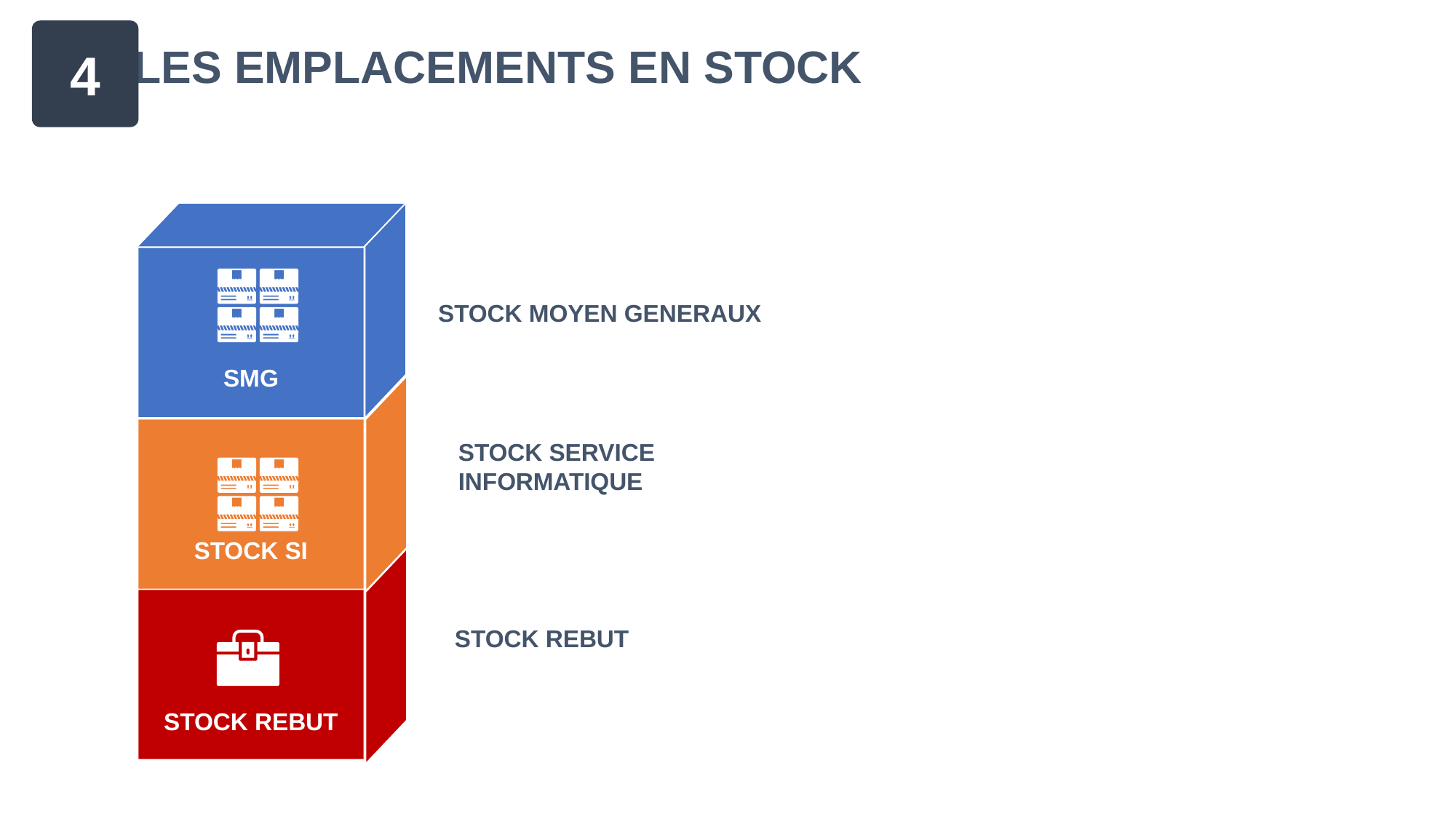

4
LES EMPLACEMENTS EN STOCK

STOCK MOYEN GENERAUX
SMG
STOCK SERVICE
INFORMATIQUE

STOCK SI
SUSTAIN
STOCK REBUT

STOCK REBUT
SPIRIT
SAFETY